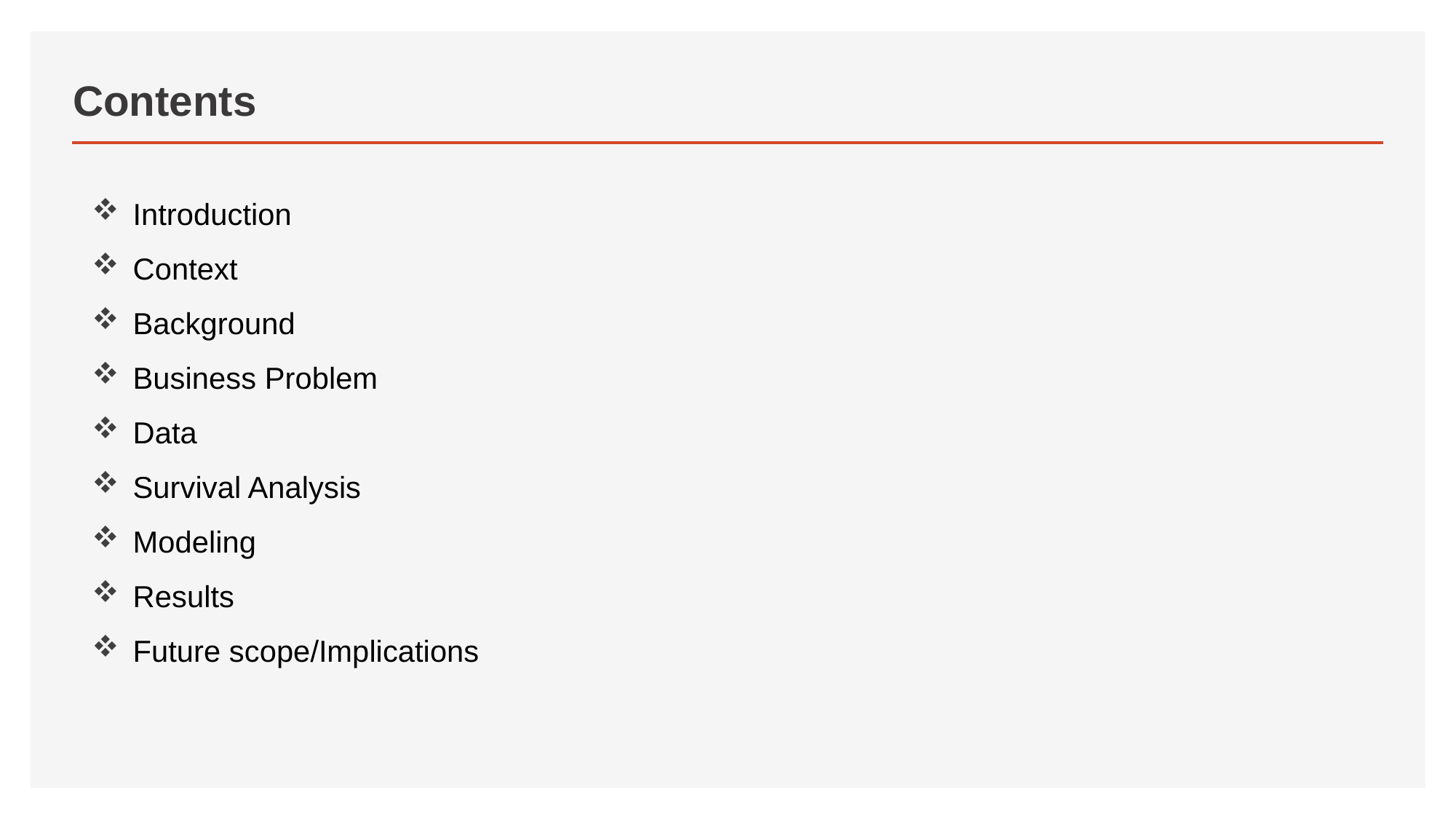

# Contents
Introduction
Context
Background
Business Problem
Data
Survival Analysis
Modeling
Results
Future scope/Implications